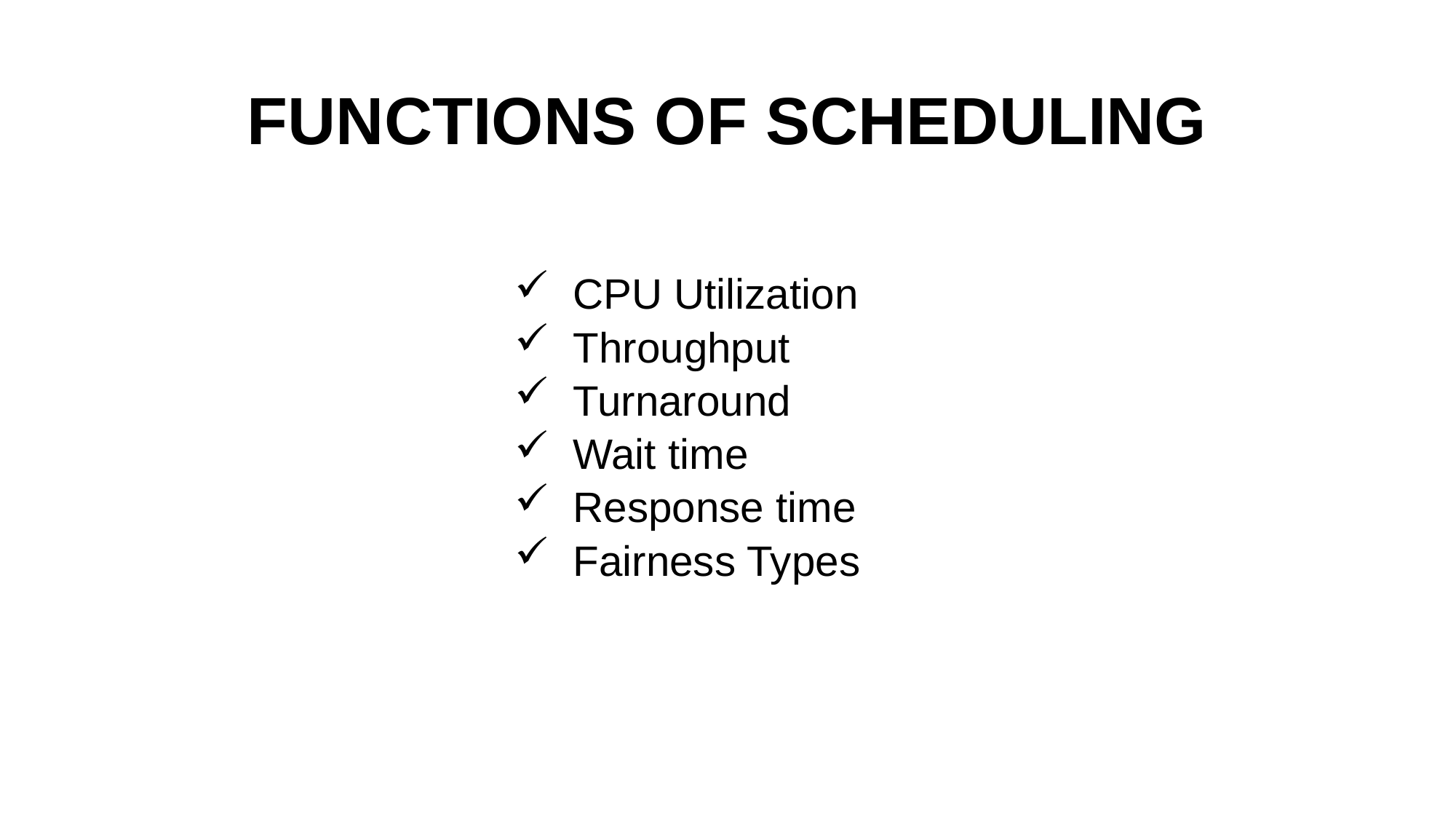

# FUNCTIONS OF SCHEDULING
  CPU Utilization
  Throughput
  Turnaround
  Wait time
  Response time
  Fairness Types